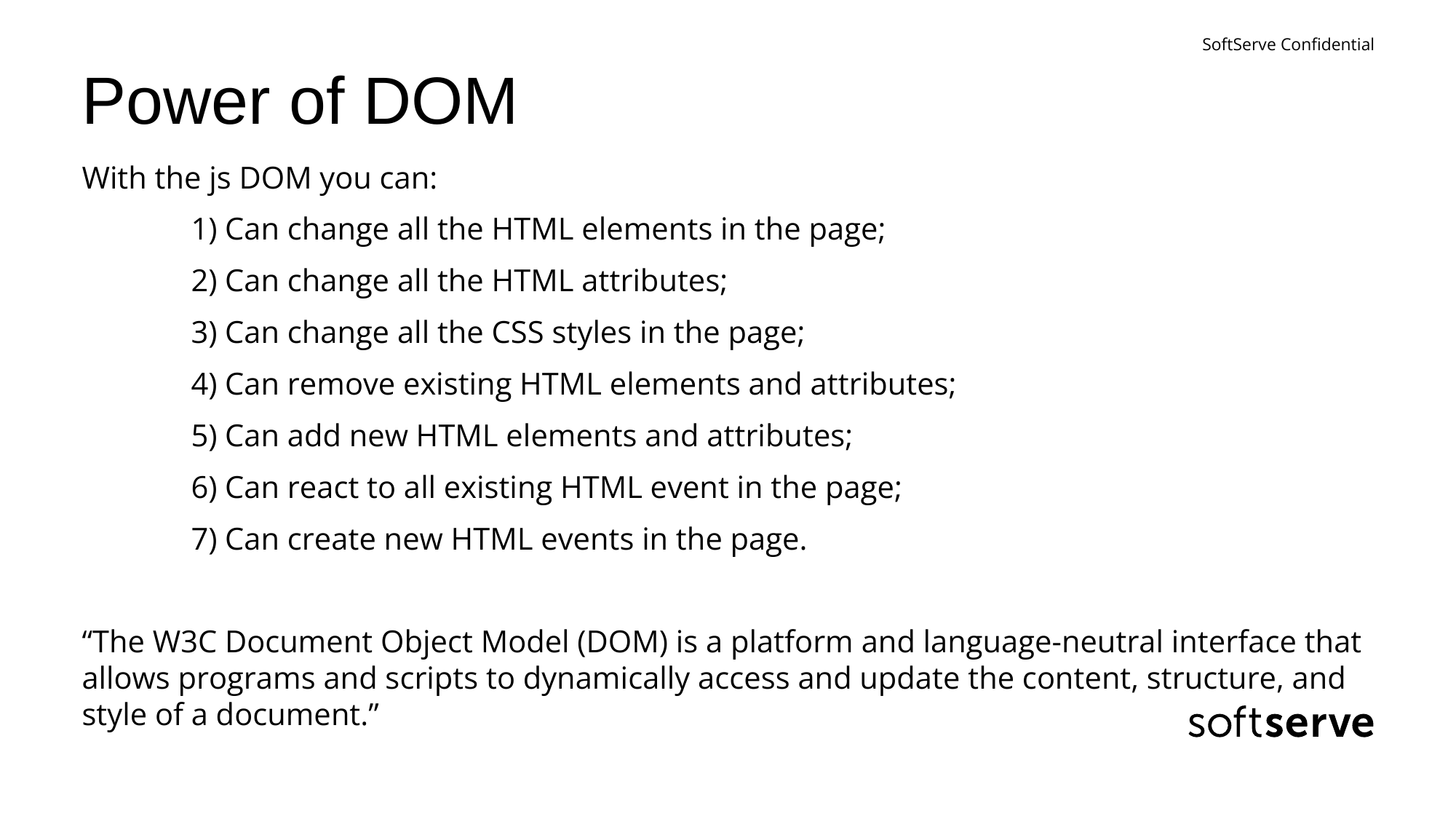

# Power of DOM
With the js DOM you can:
	1) Can change all the HTML elements in the page;
	2) Can change all the HTML attributes;
	3) Can change all the CSS styles in the page;
	4) Can remove existing HTML elements and attributes;
	5) Can add new HTML elements and attributes;
	6) Can react to all existing HTML event in the page;
	7) Can create new HTML events in the page.

“The W3C Document Object Model (DOM) is a platform and language-neutral interface that allows programs and scripts to dynamically access and update the content, structure, and style of a document.”